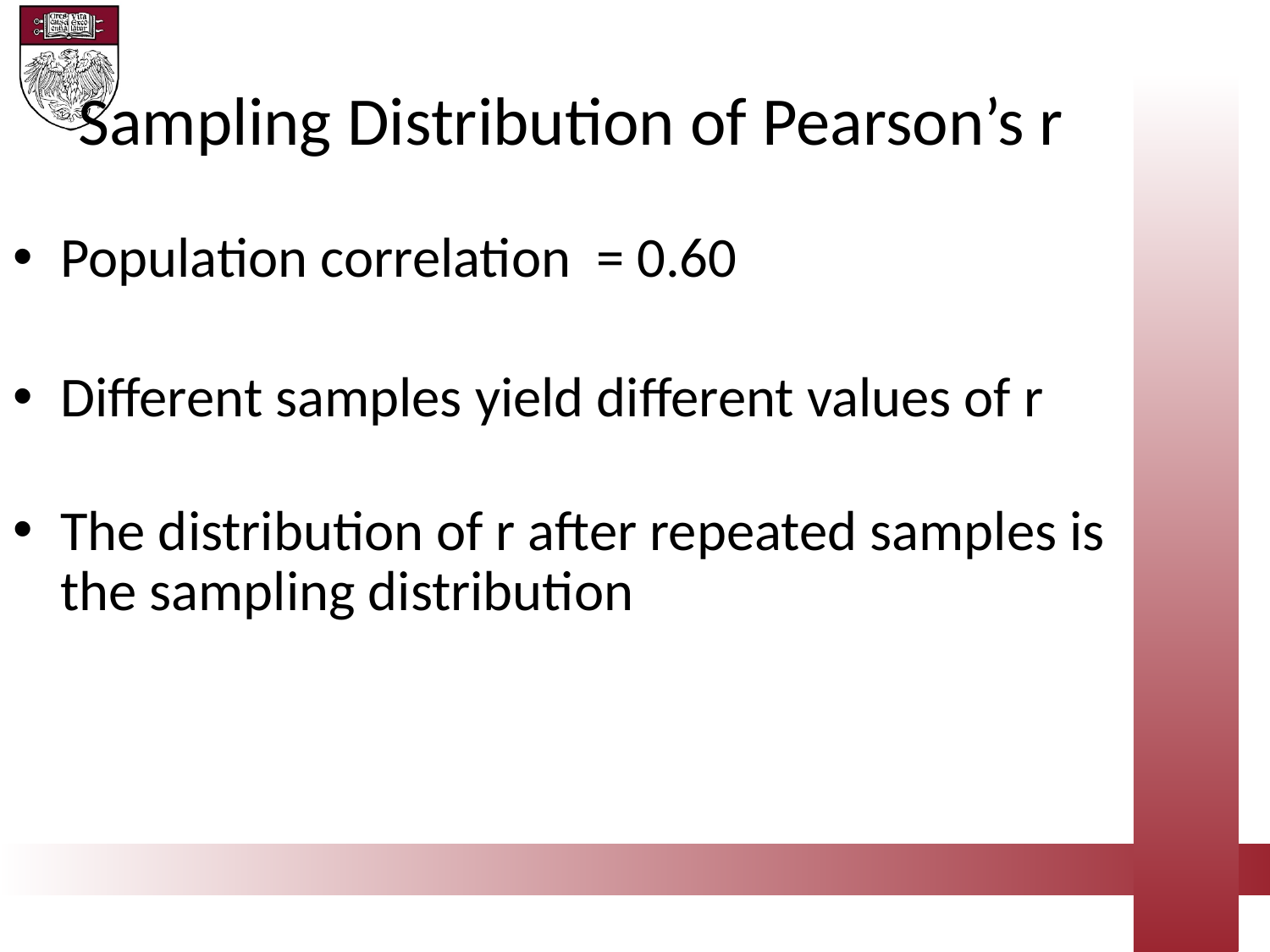

Sampling Distribution of Pearson’s r
Population correlation  = 0.60
Different samples yield different values of r
The distribution of r after repeated samples is the sampling distribution